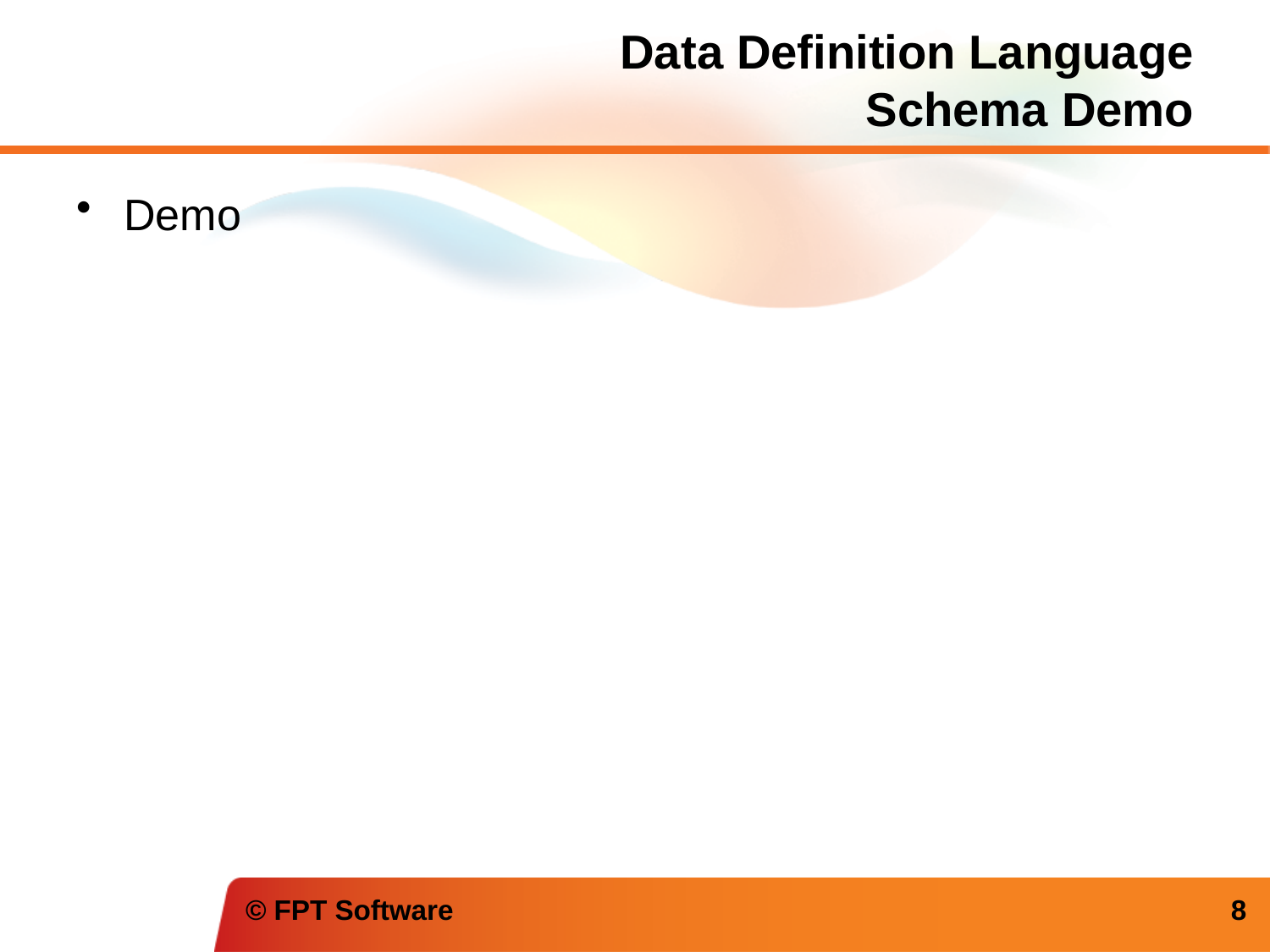

# Data Definition Language Schema Demo
Demo